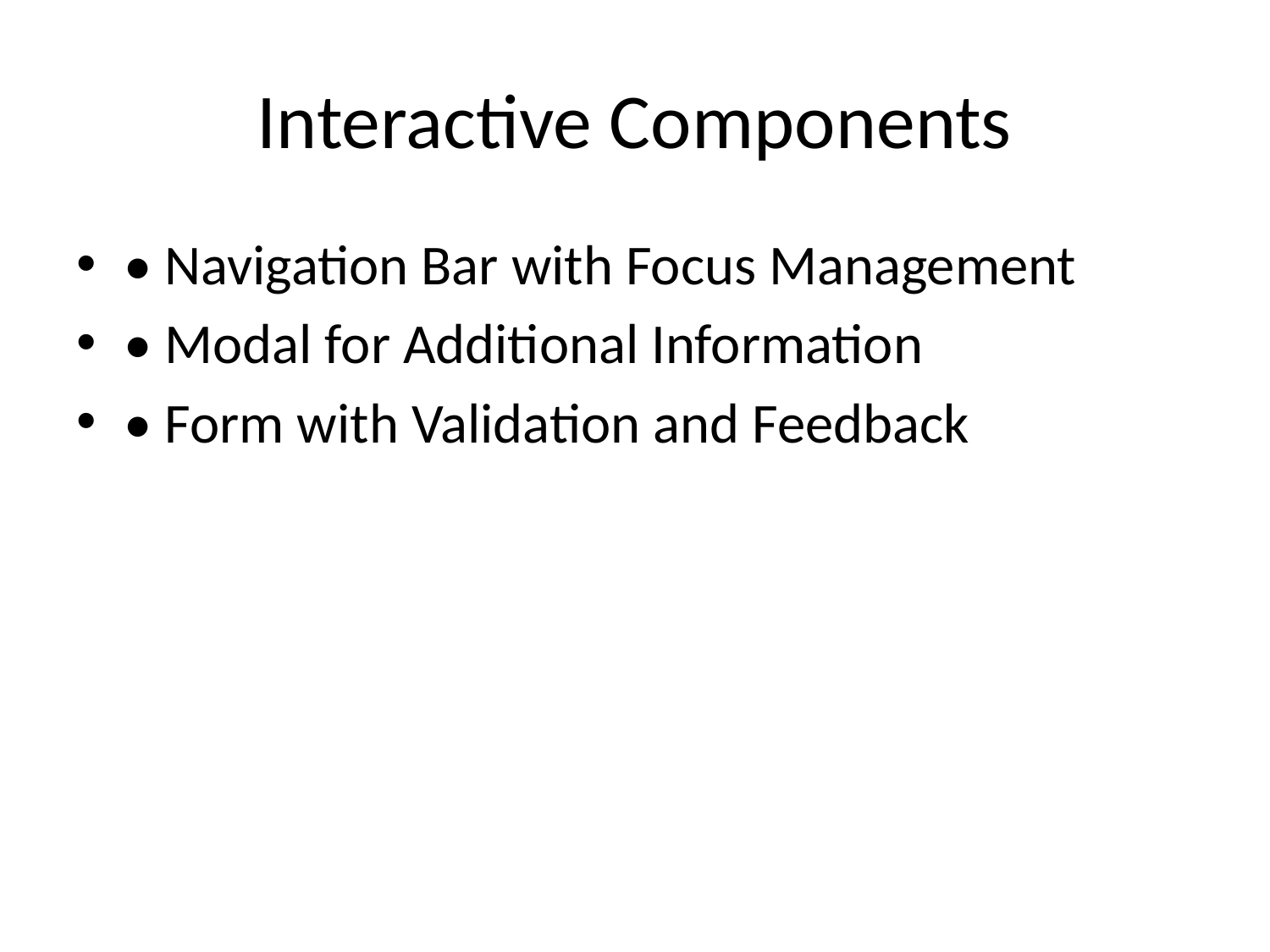

# Interactive Components
• Navigation Bar with Focus Management
• Modal for Additional Information
• Form with Validation and Feedback